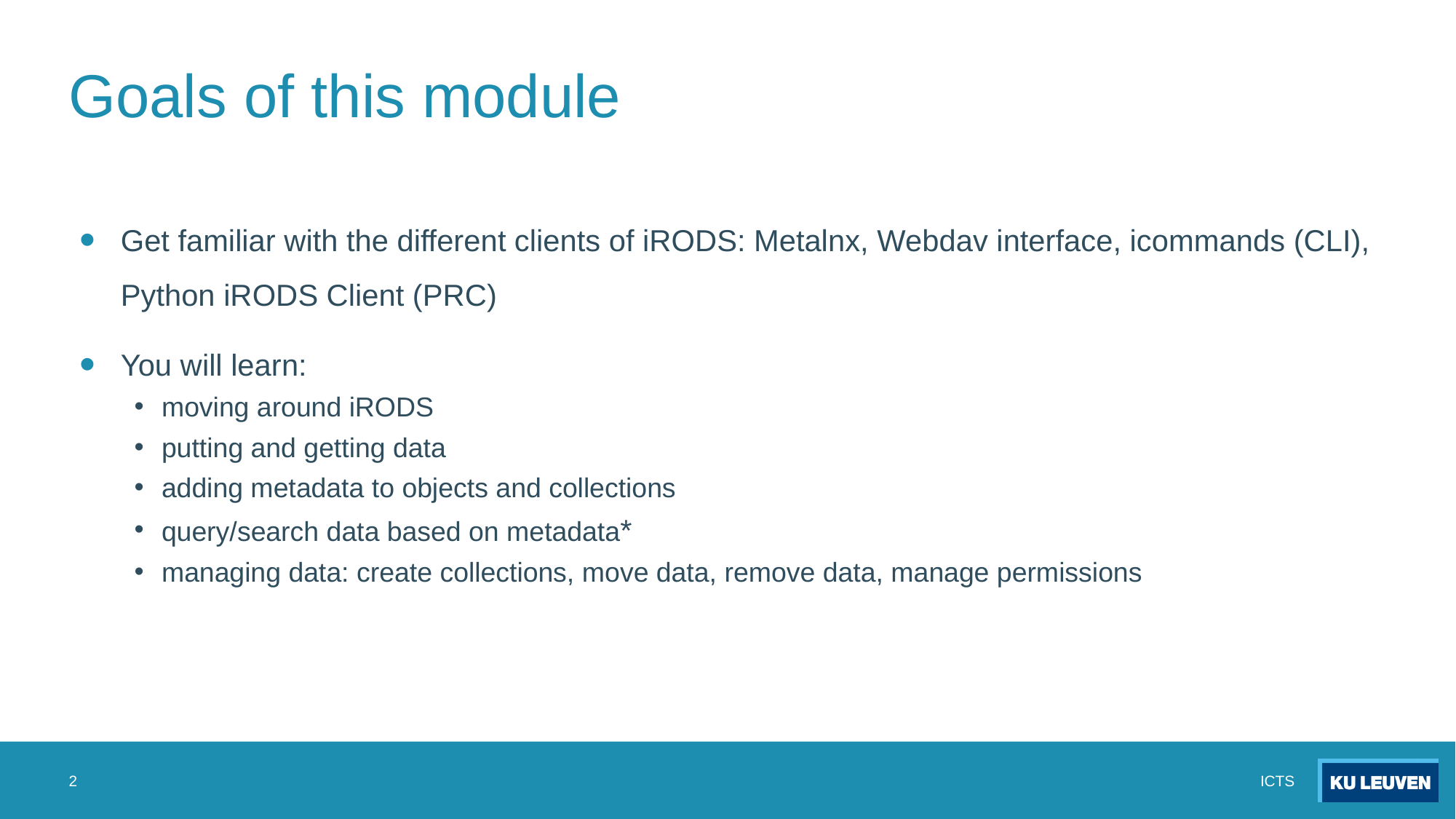

# Goals of this module
Get familiar with the different clients of iRODS: Metalnx, Webdav interface, icommands (CLI), Python iRODS Client (PRC)
You will learn:
moving around iRODS
putting and getting data
adding metadata to objects and collections
query/search data based on metadata*
managing data: create collections, move data, remove data, manage permissions
2
ICTS